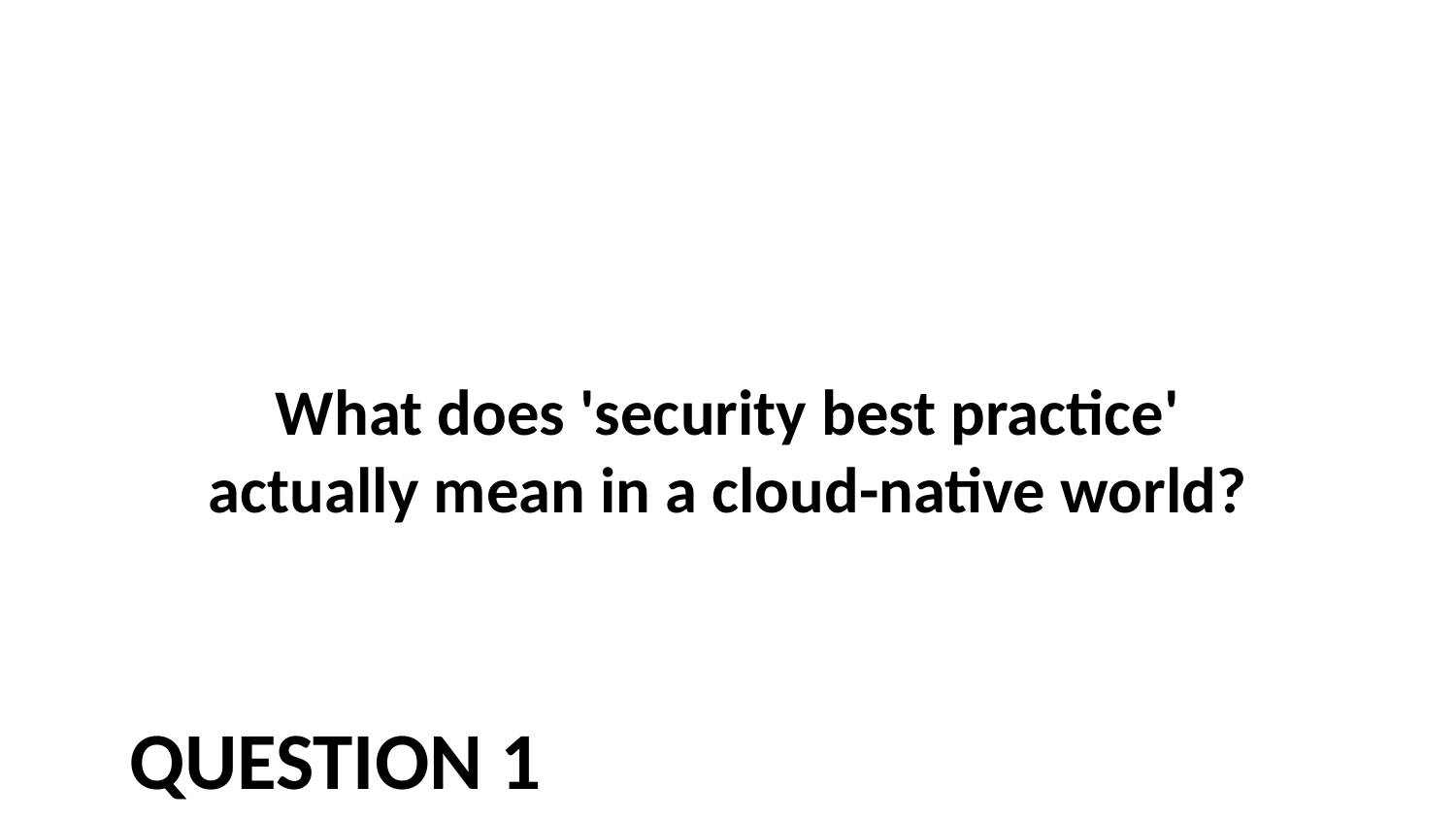

What does 'security best practice'
actually mean in a cloud-native world?

# Question 1